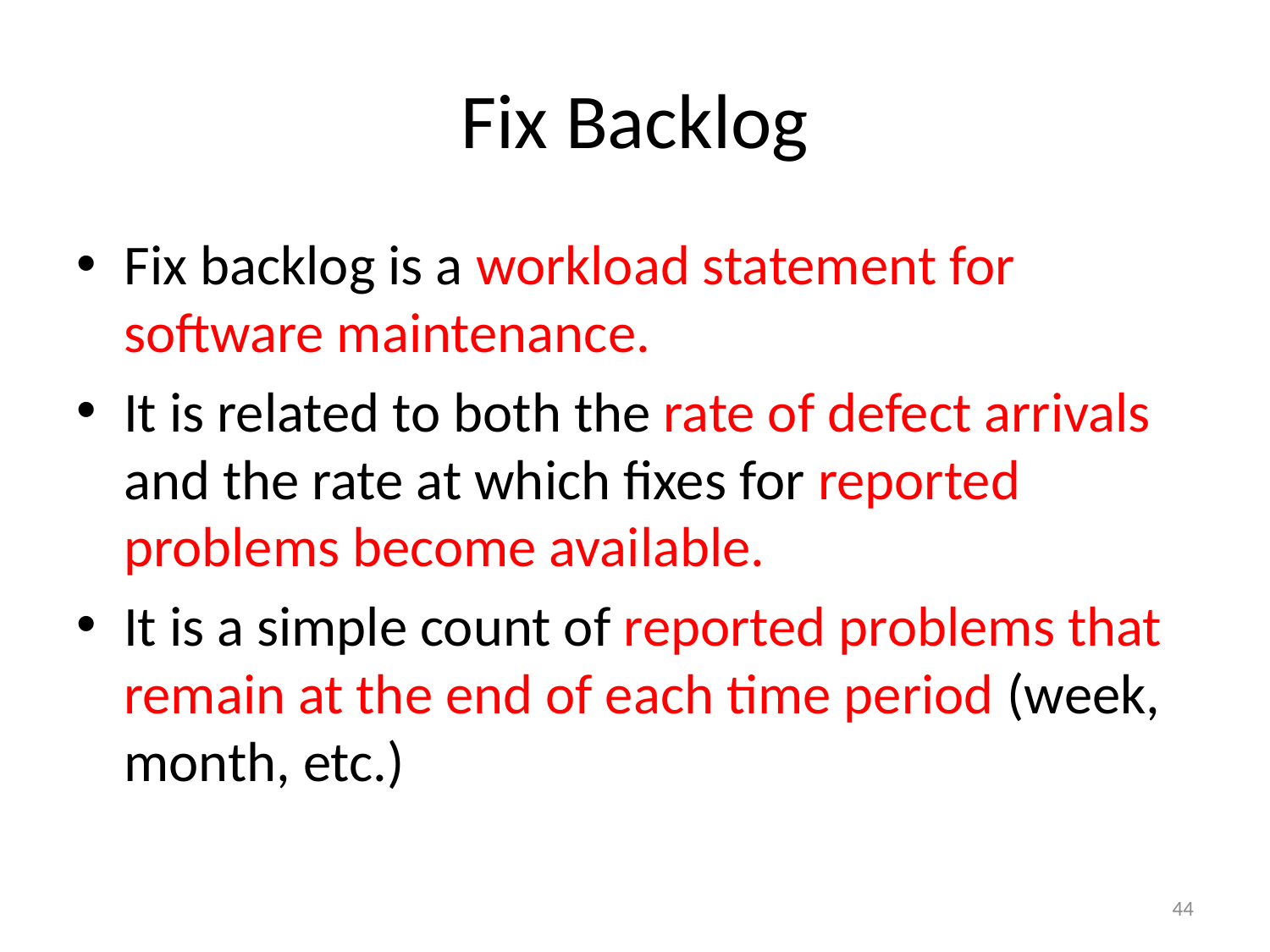

# Fix Backlog
Fix backlog is a workload statement for software maintenance.
It is related to both the rate of defect arrivals and the rate at which fixes for reported problems become available.
It is a simple count of reported problems that remain at the end of each time period (week, month, etc.)

44